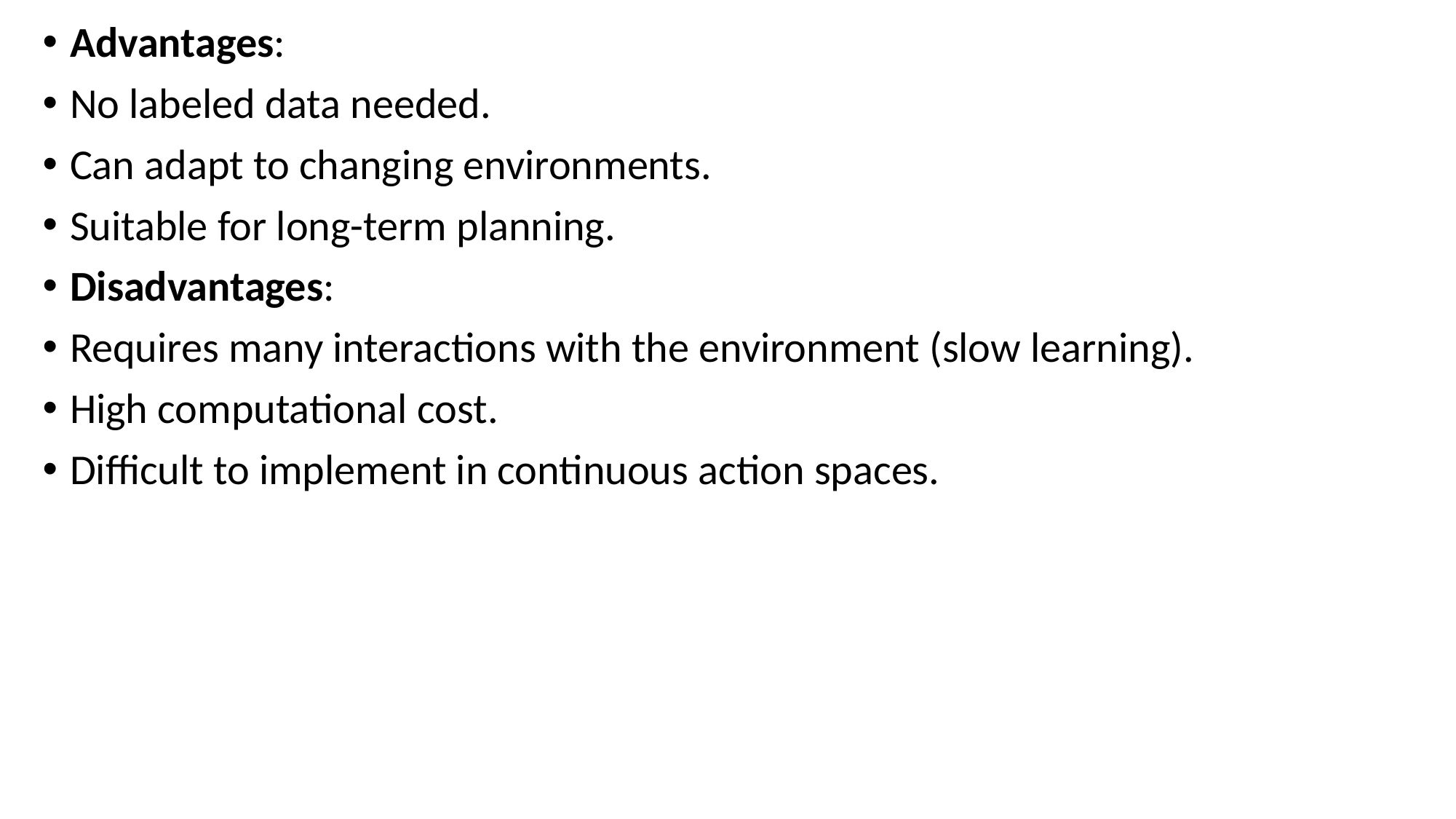

Advantages:
No labeled data needed.
Can adapt to changing environments.
Suitable for long-term planning.
Disadvantages:
Requires many interactions with the environment (slow learning).
High computational cost.
Difficult to implement in continuous action spaces.